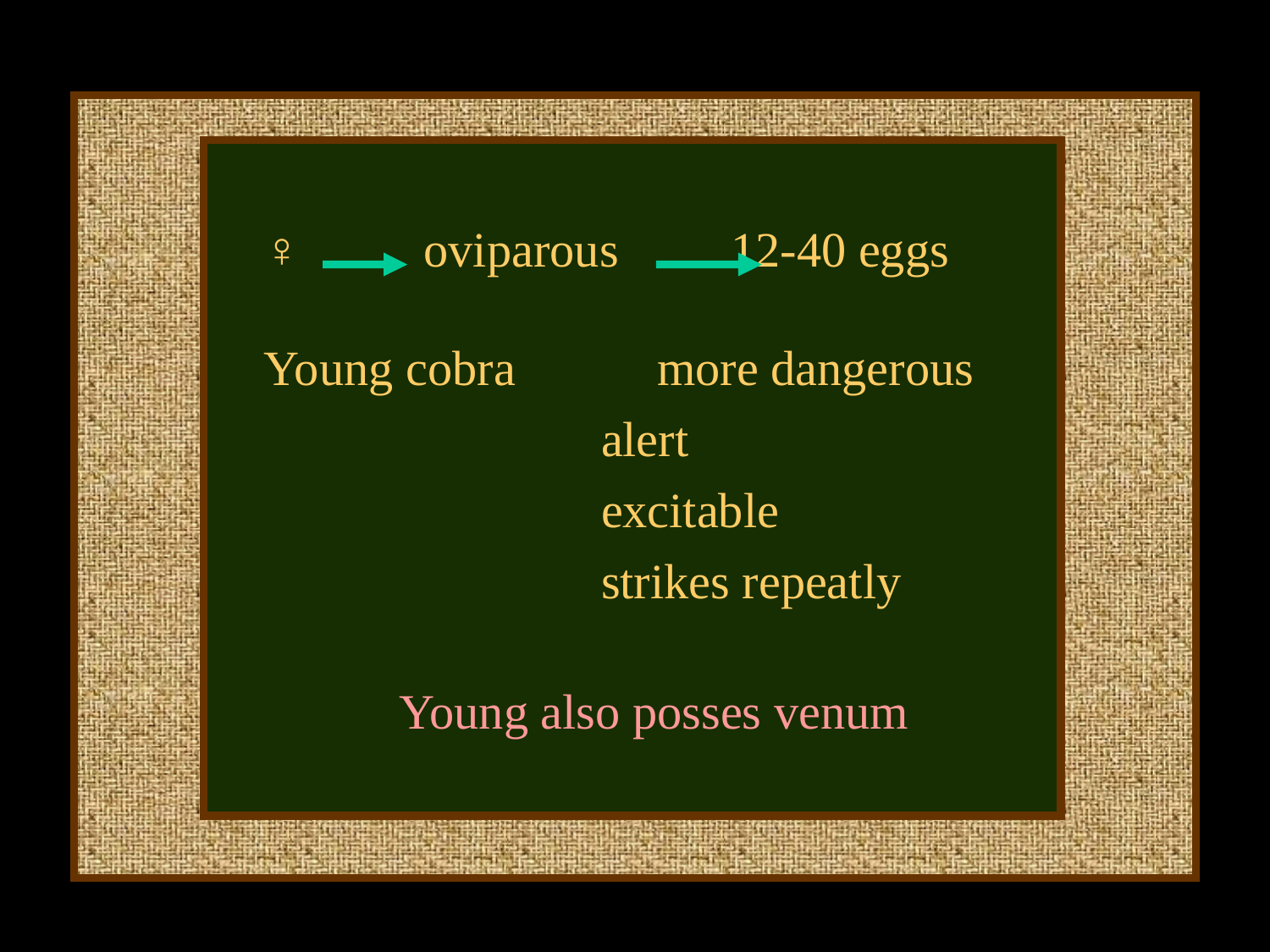

♀          oviparous 	       12-40 eggs

Young cobra 	 more dangerous
                     alert
                     excitable
                     strikes repeatly

           Young also posses venum

11